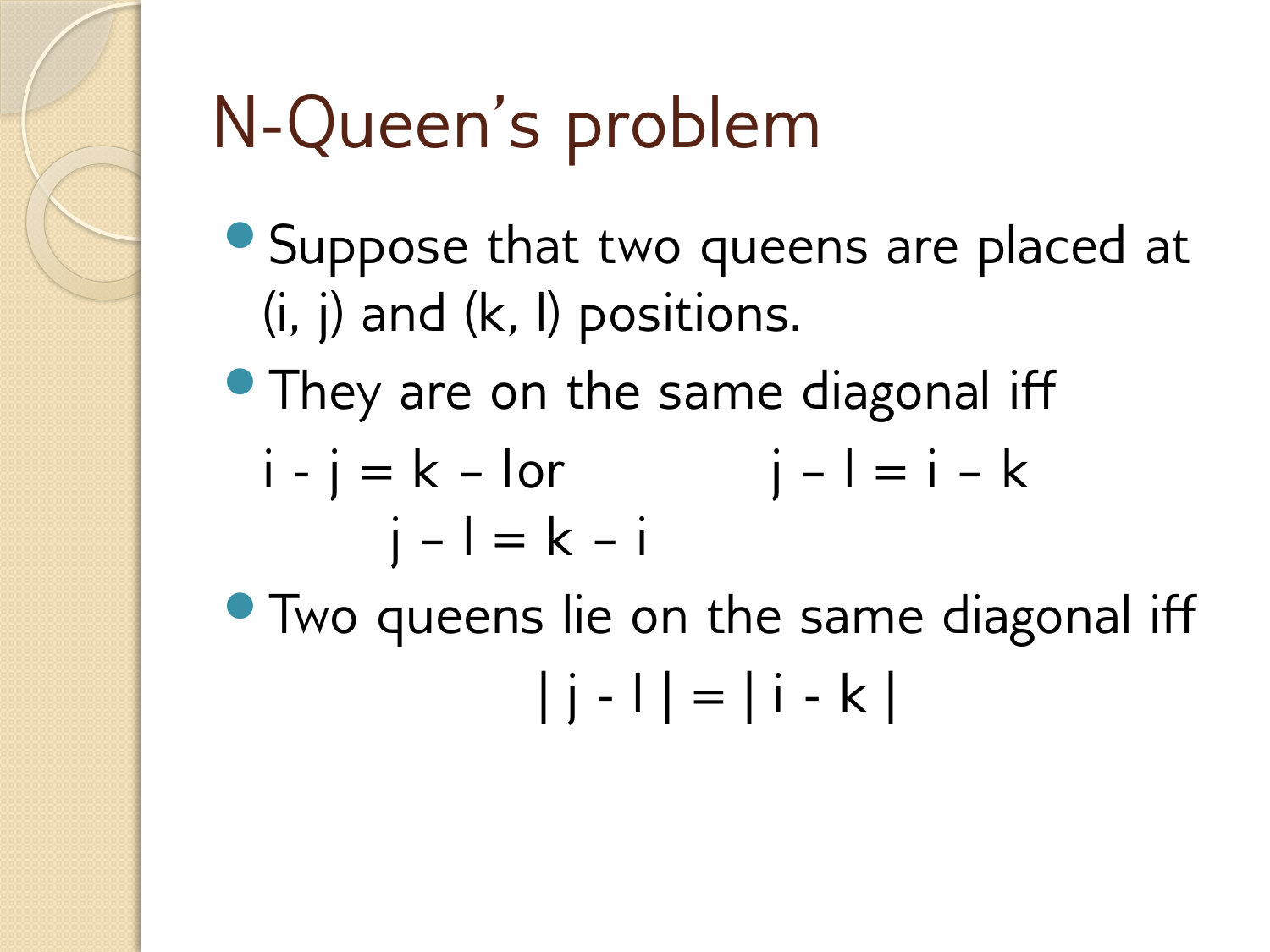

# N-Queen’s problem
Suppose that two queens are placed at   (i, j) and (k, l) positions.
They are on the same diagonal iff
	i - j = k – l	or 		j – l = i – k		j – l = k – i
Two queens lie on the same diagonal iff
| j - l | = | i - k |